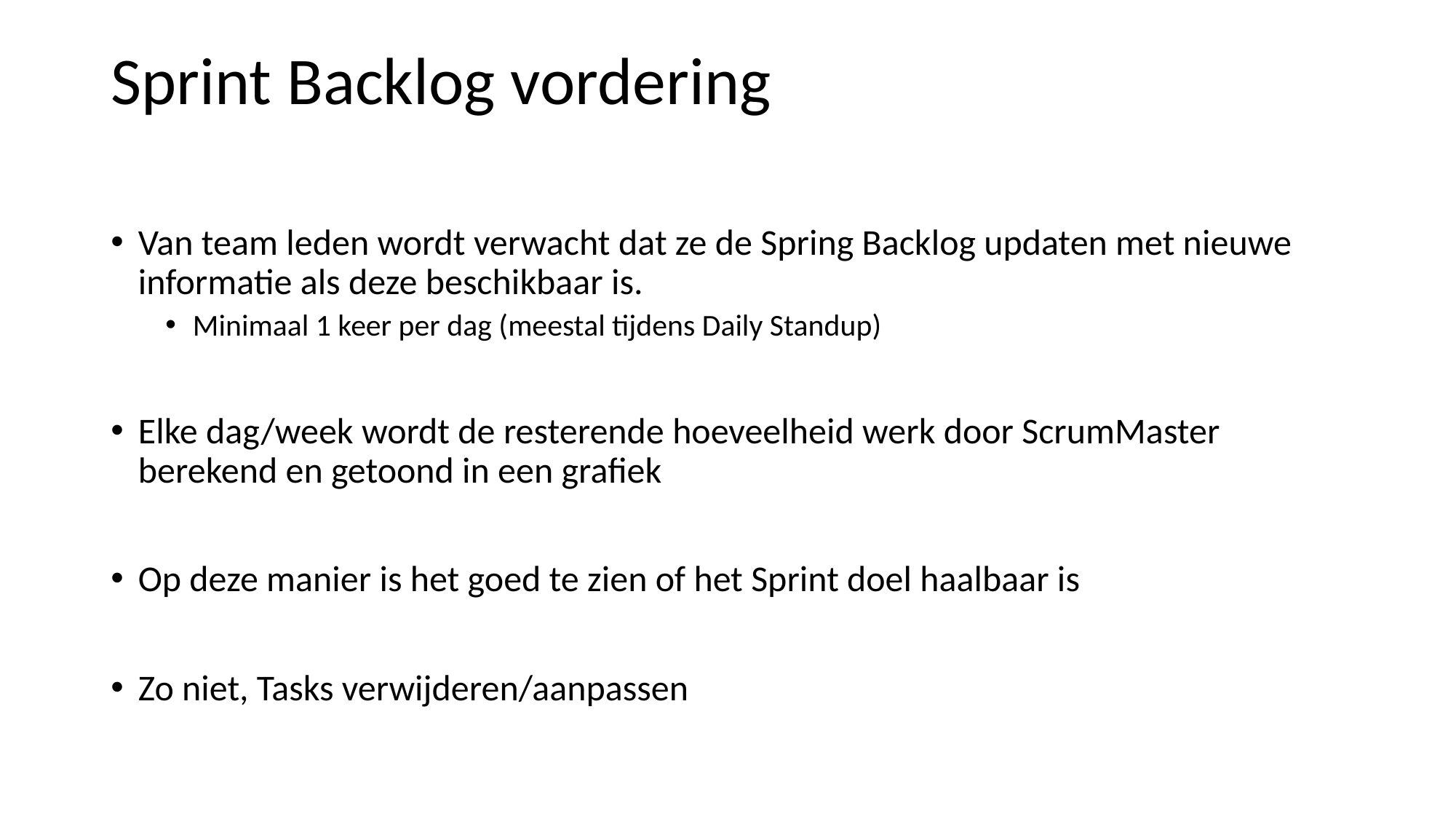

# Sprint Backlog vordering
Van team leden wordt verwacht dat ze de Spring Backlog updaten met nieuwe informatie als deze beschikbaar is.
Minimaal 1 keer per dag (meestal tijdens Daily Standup)

Elke dag/week wordt de resterende hoeveelheid werk door ScrumMaster berekend en getoond in een grafiek

Op deze manier is het goed te zien of het Sprint doel haalbaar is

Zo niet, Tasks verwijderen/aanpassen